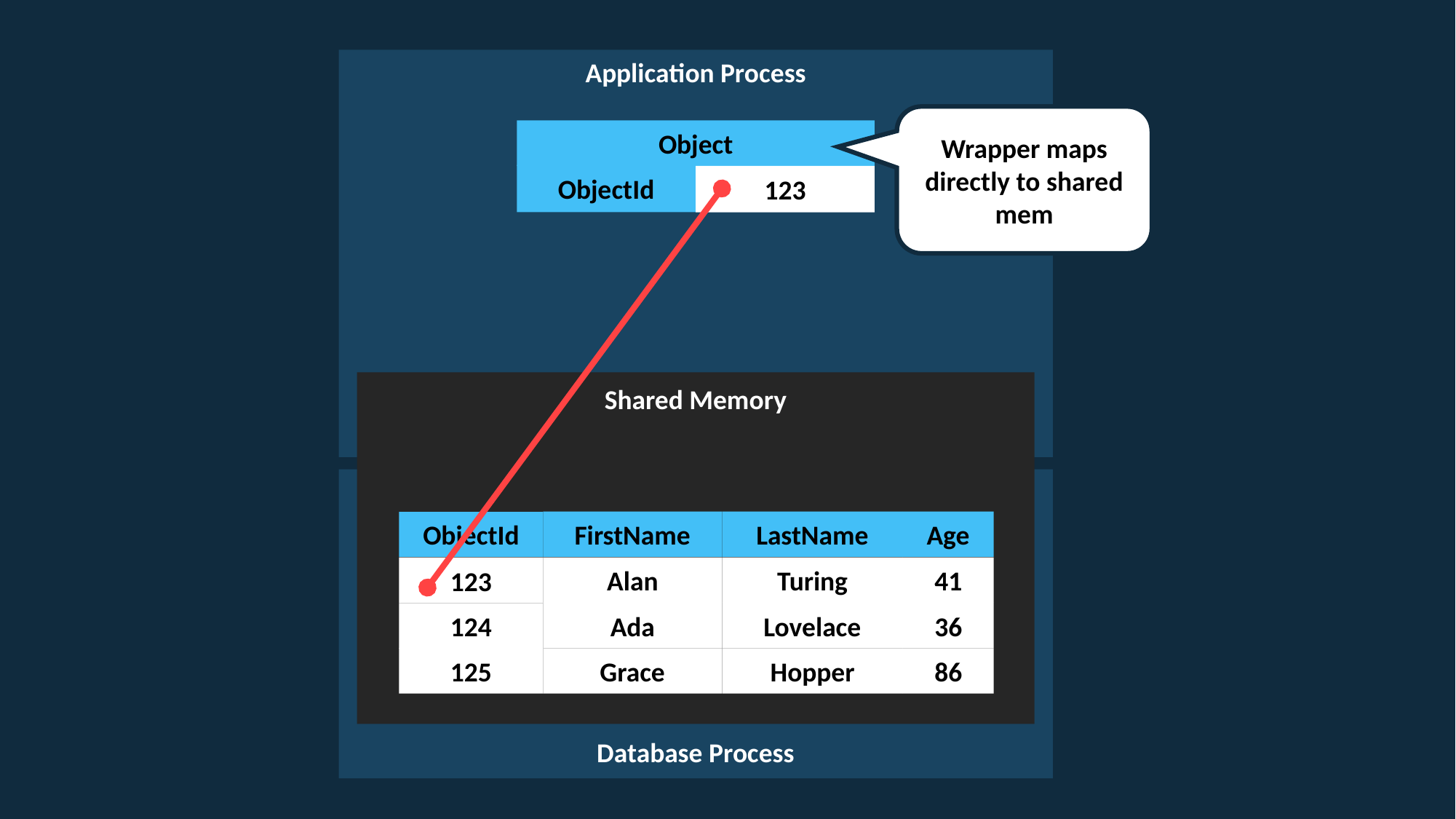

Application Process
Wrapper maps directly to shared mem
Object
ObjectId
123
Shared Memory
Database Process
FirstName
LastName
Age
ObjectId
123
Alan
Turing
41
Ada
Lovelace
36
124
125
Grace
Hopper
86